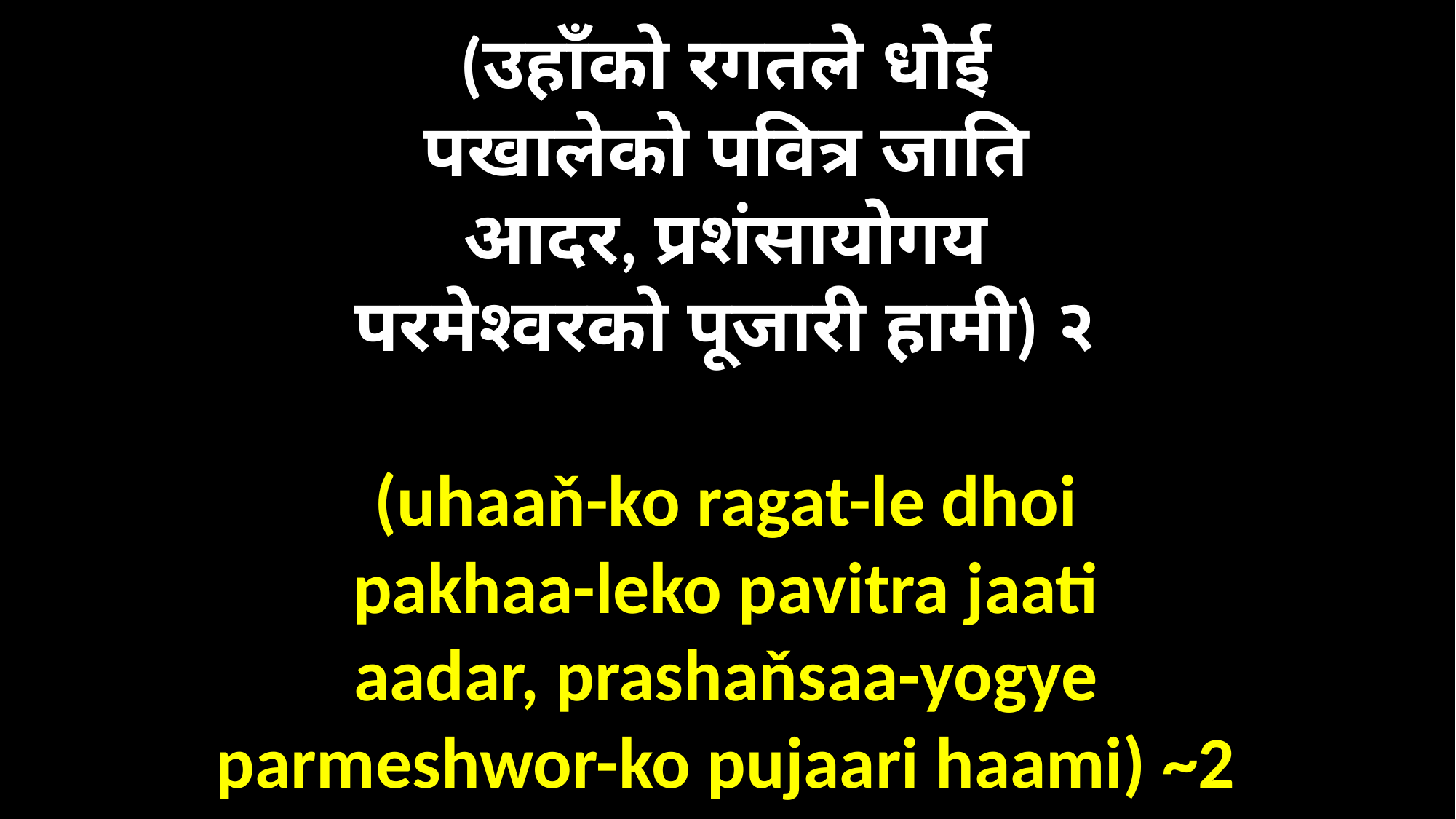

(उहाँको रगतले धोई
पखालेको पवित्र जाति
आदर, प्रशंसायोगय
परमेश्‍वरको पूजारी हामी) २

(uhaaň-ko ragat-le dhoi
pakhaa-leko pavitra jaati
aadar, prashaňsaa-yogye
parmeshwor-ko pujaari haami) ~2